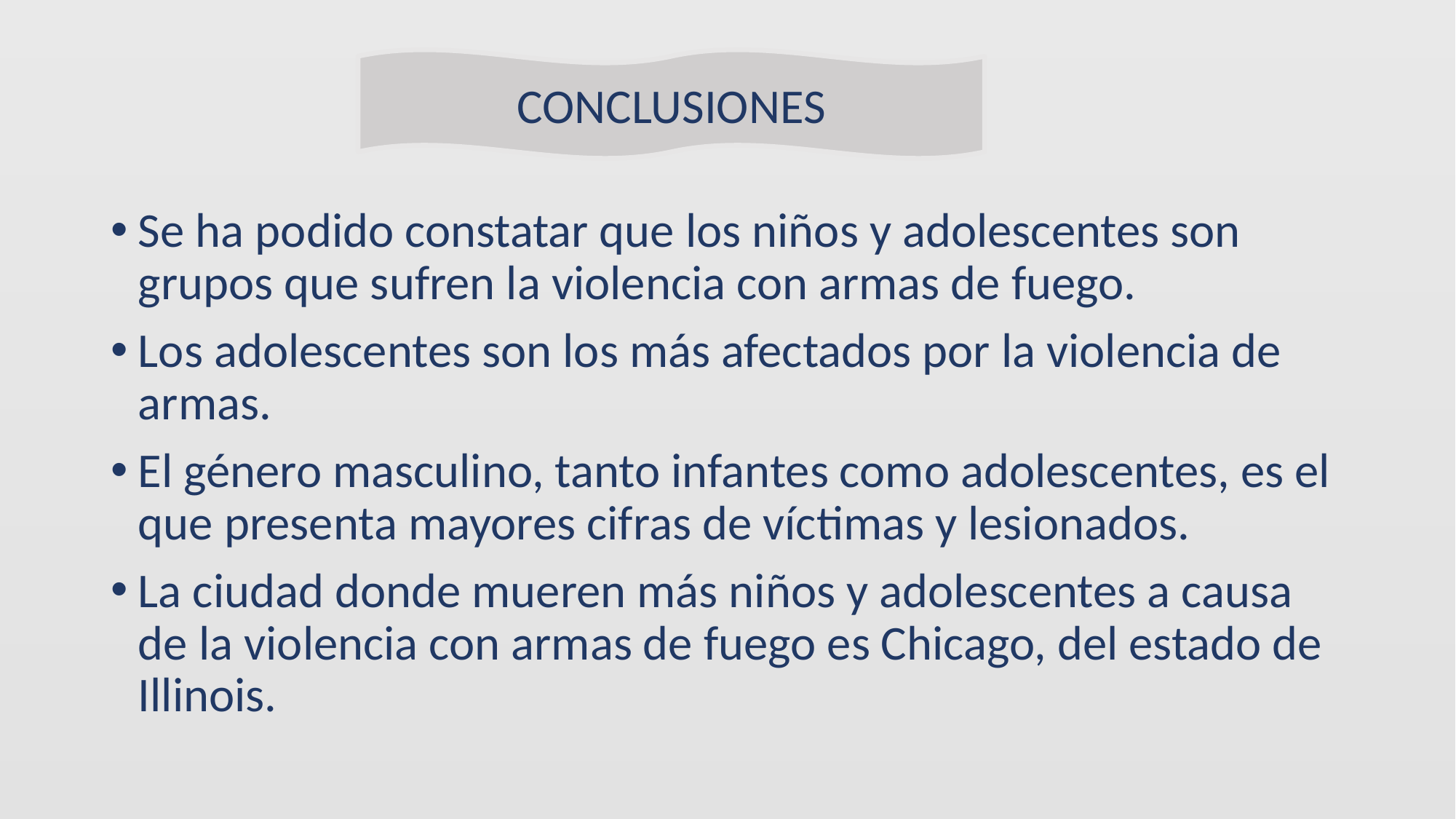

CONCLUSIONES
Se ha podido constatar que los niños y adolescentes son grupos que sufren la violencia con armas de fuego.
Los adolescentes son los más afectados por la violencia de armas.
El género masculino, tanto infantes como adolescentes, es el que presenta mayores cifras de víctimas y lesionados.
La ciudad donde mueren más niños y adolescentes a causa de la violencia con armas de fuego es Chicago, del estado de Illinois.